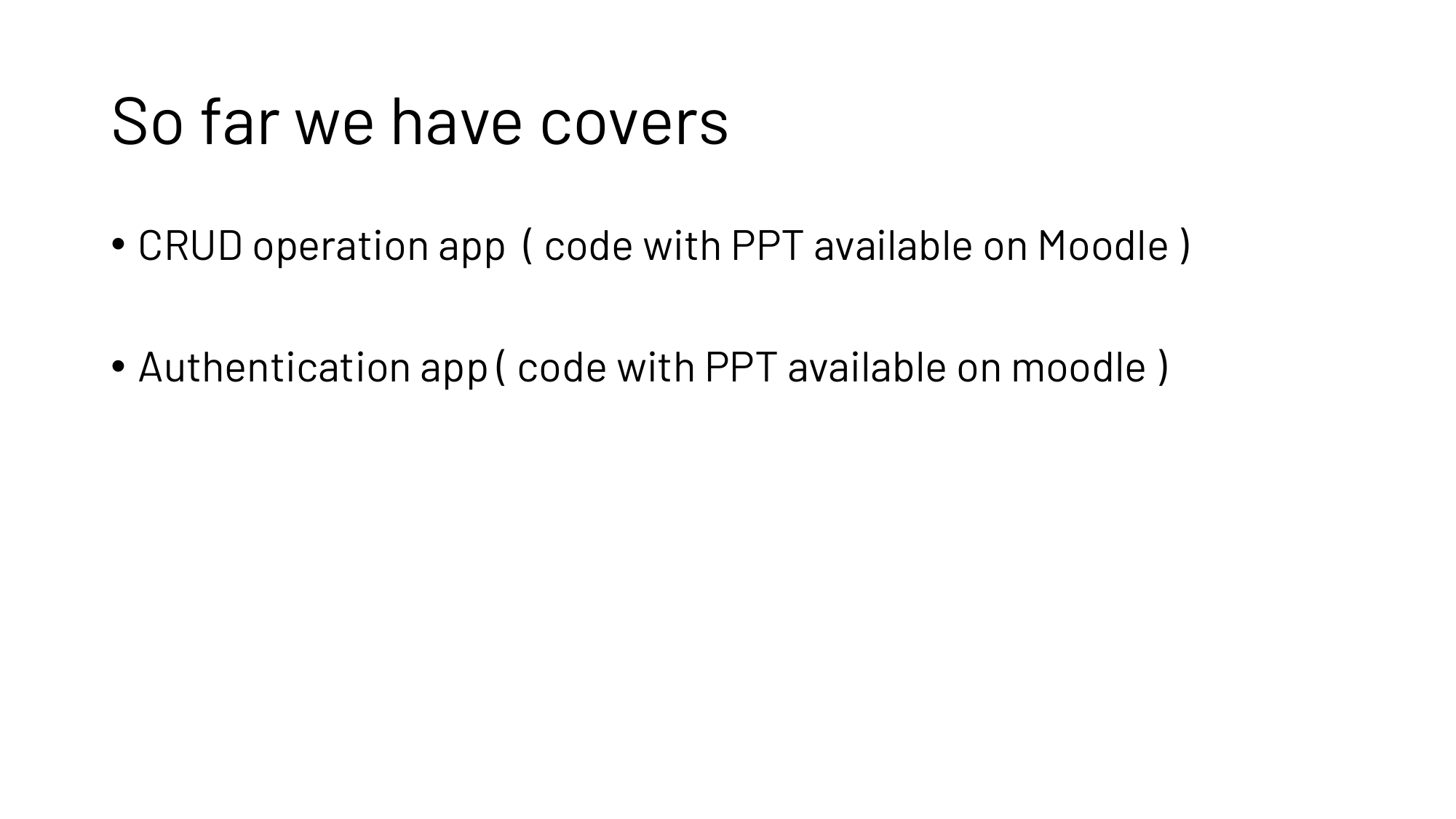

# So far we have covers
CRUD operation app  ( code with PPT available on Moodle )

Authentication app ( code with PPT available on moodle )